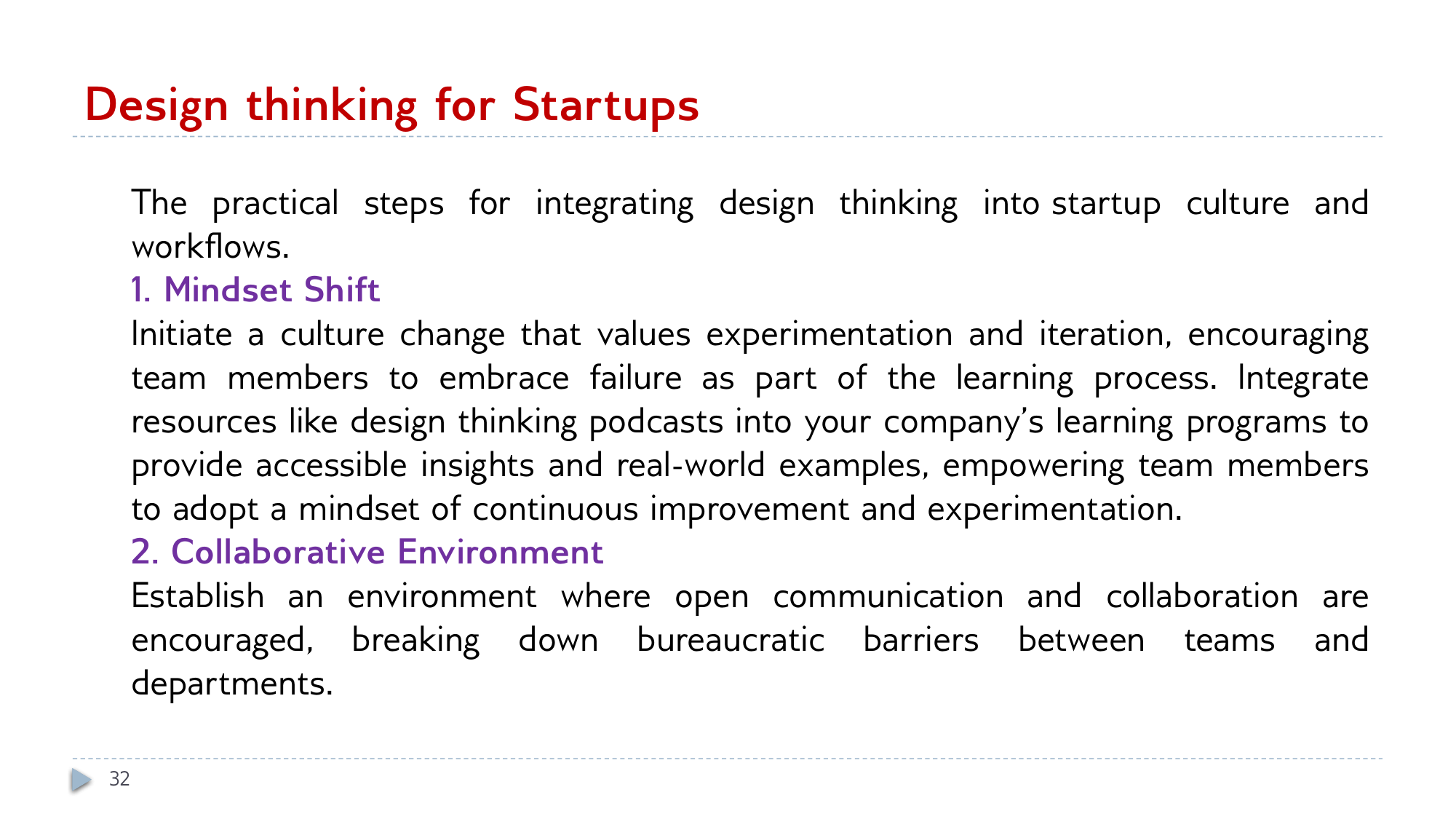

# Design thinking for Startups
The practical steps for integrating design thinking into startup culture and workflows.
1. Mindset Shift
Initiate a culture change that values experimentation and iteration, encouraging team members to embrace failure as part of the learning process. Integrate resources like design thinking podcasts into your company’s learning programs to provide accessible insights and real-world examples, empowering team members to adopt a mindset of continuous improvement and experimentation.
2. Collaborative Environment
Establish an environment where open communication and collaboration are encouraged, breaking down bureaucratic barriers between teams and departments.
32